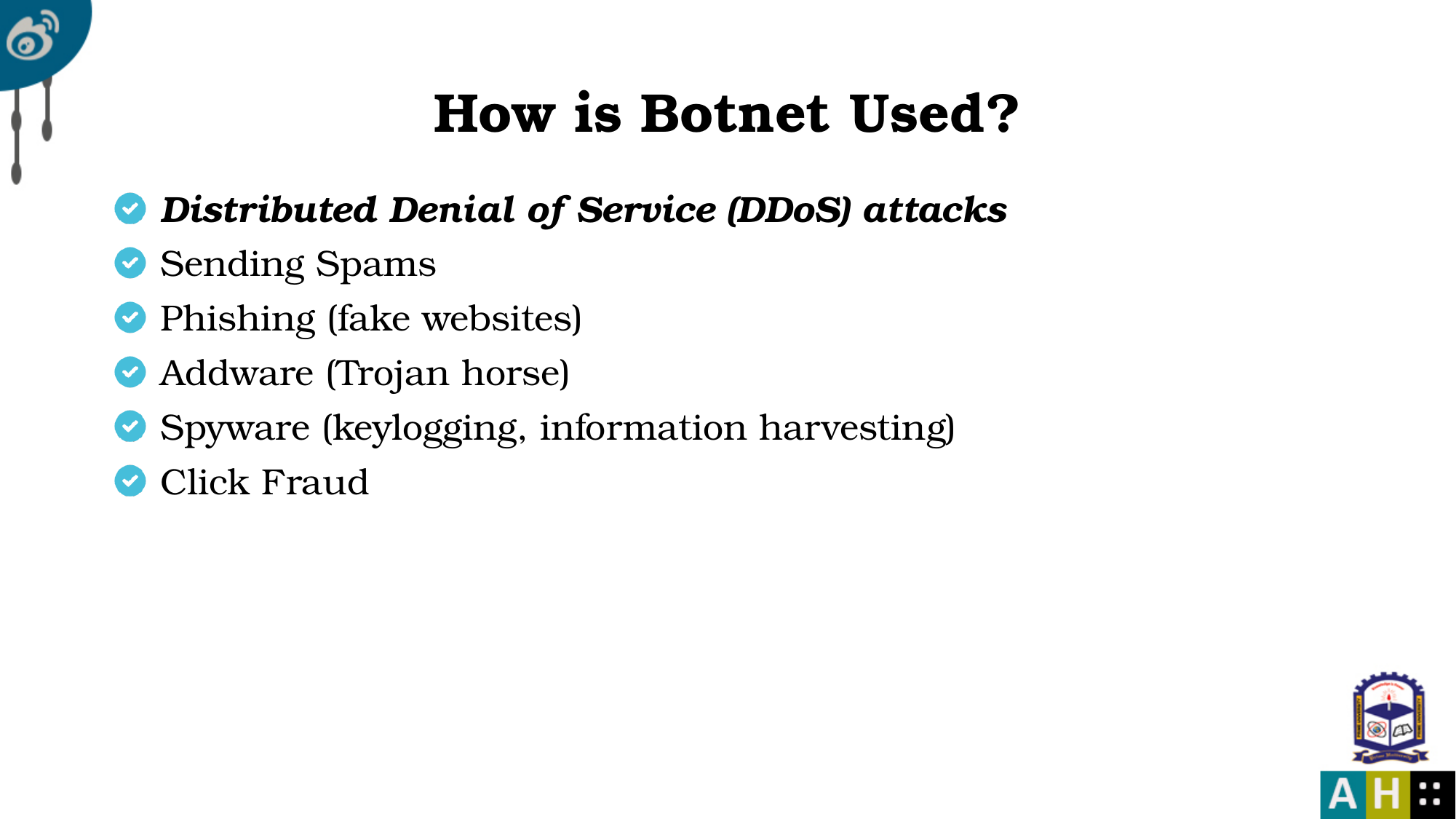

# How is Botnet Used?
 Distributed Denial of Service (DDoS) attacks
 Sending Spams
 Phishing (fake websites)
 Addware (Trojan horse)
 Spyware (keylogging, information harvesting)
 Click Fraud